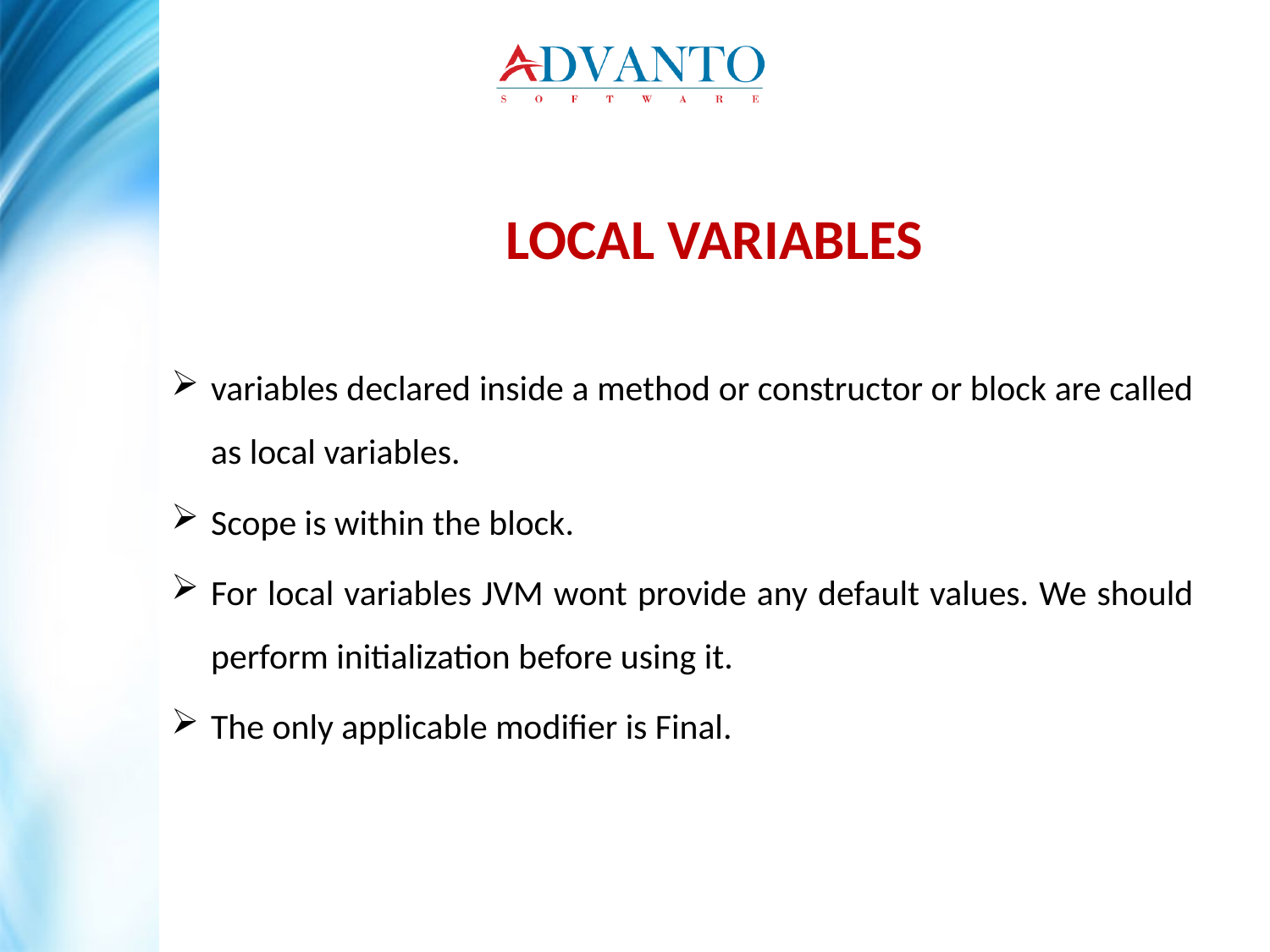

LOCAL VARIABLES
variables declared inside a method or constructor or block are called as local variables.
Scope is within the block.
For local variables JVM wont provide any default values. We should perform initialization before using it.
The only applicable modifier is Final.